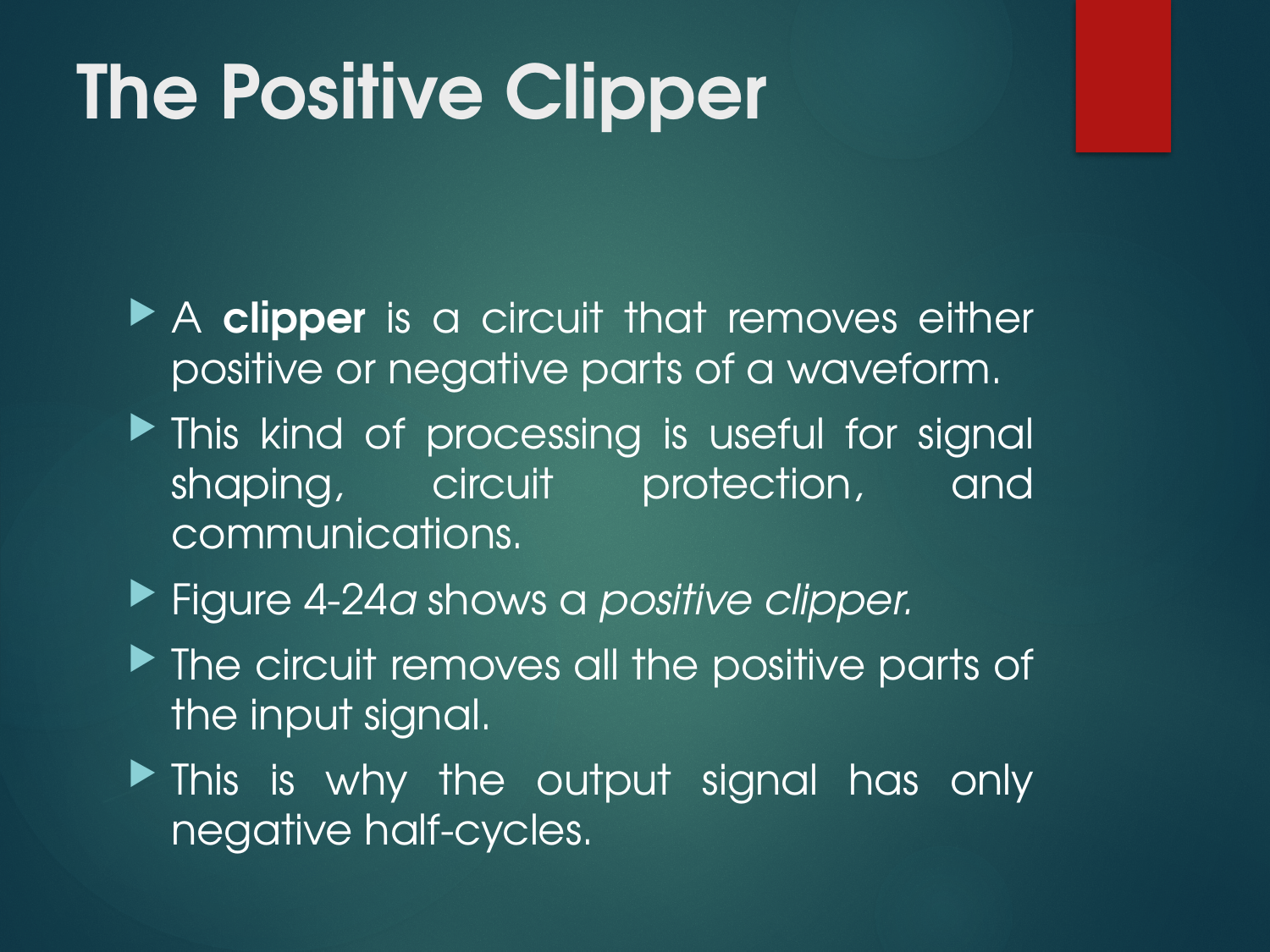

# The Positive Clipper
A clipper is a circuit that removes either positive or negative parts of a waveform.
This kind of processing is useful for signal shaping, circuit protection, and communications.
Figure 4-24a shows a positive clipper.
The circuit removes all the positive parts of the input signal.
This is why the output signal has only negative half-cycles.